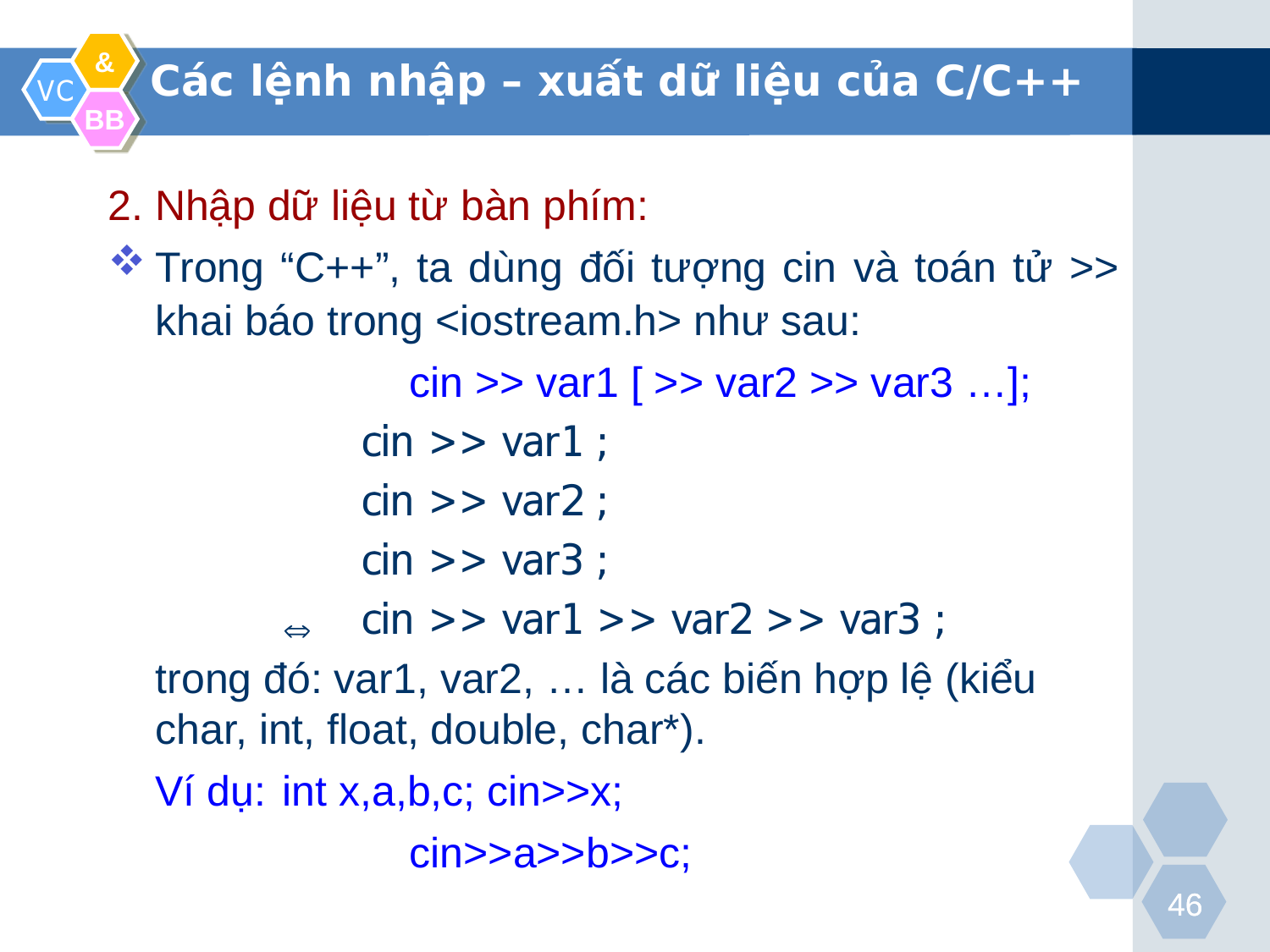

Các lệnh nhập – xuất dữ liệu của C/C++
2. Nhập dữ liệu từ bàn phím:
Trong “C++”, ta dùng đối tượng cin và toán tử >> khai báo trong <iostream.h> như sau:
			cin >> var1 [ >> var2 >> var3 …];
cin >> var1 ;
cin >> var2 ;
cin >> var3 ;
cin >> var1 >> var2 >> var3 ;
trong đó: var1, var2, … là các biến hợp lệ (kiểu char, int, float, double, char*).
	Ví dụ: 	int x,a,b,c; cin>>x;
			cin>>a>>b>>c;

 ⇔